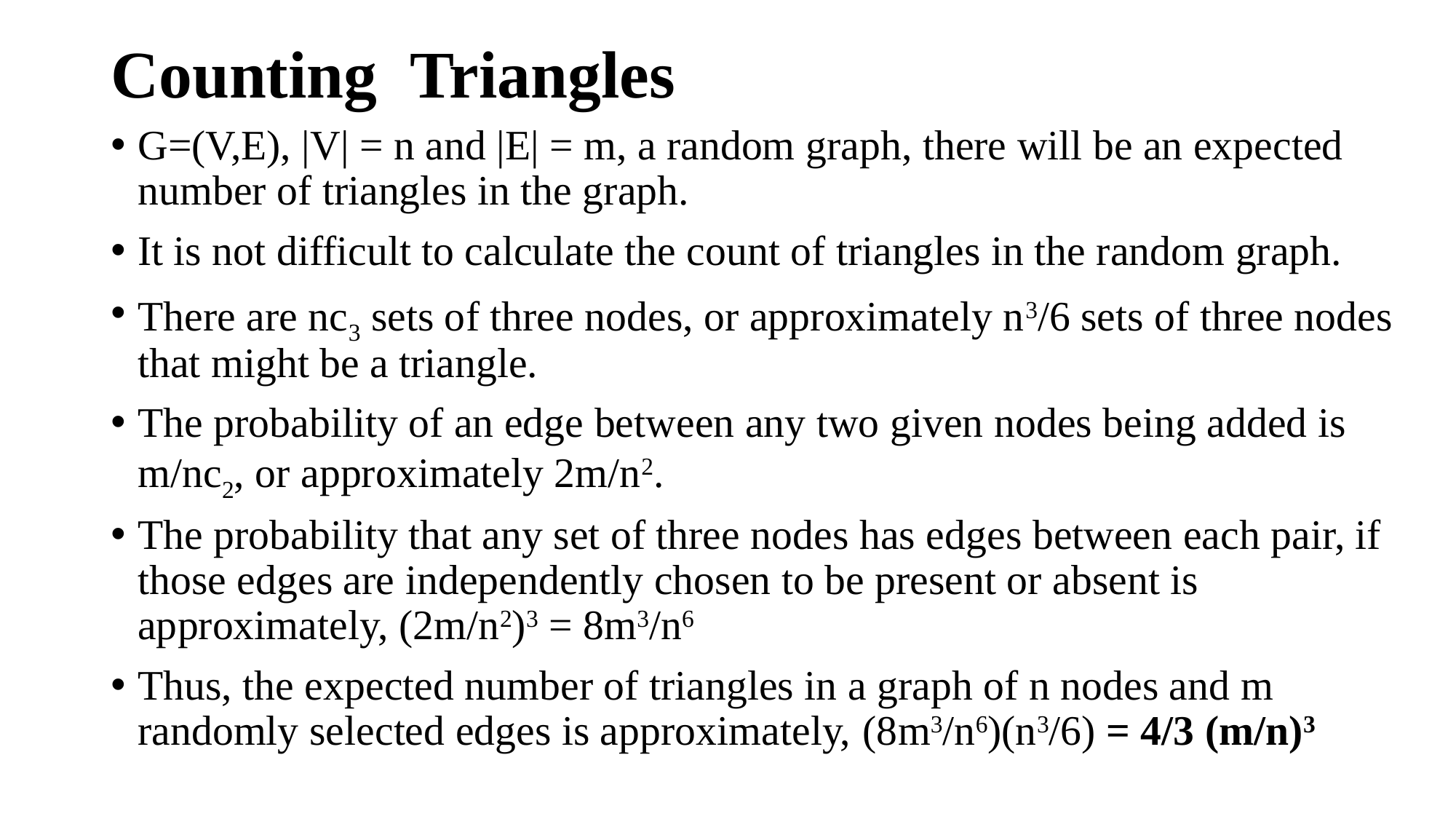

Counting  Triangles
G=(V,E), |V| = n and |E| = m, a random graph, there will be an expected number of triangles in the graph.
It is not difficult to calculate the count of triangles in the random graph.
There are nc3 sets of three nodes, or approximately n3/6 sets of three nodes that might be a triangle.
The probability of an edge between any two given nodes being added is m/nc2, or approximately 2m/n2.
The probability that any set of three nodes has edges between each pair, if those edges are independently chosen to be present or absent is approximately, (2m/n2)3 = 8m3/n6
Thus, the expected number of triangles in a graph of n nodes and m randomly selected edges is approximately, (8m3/n6)(n3/6) = 4/3 (m/n)3